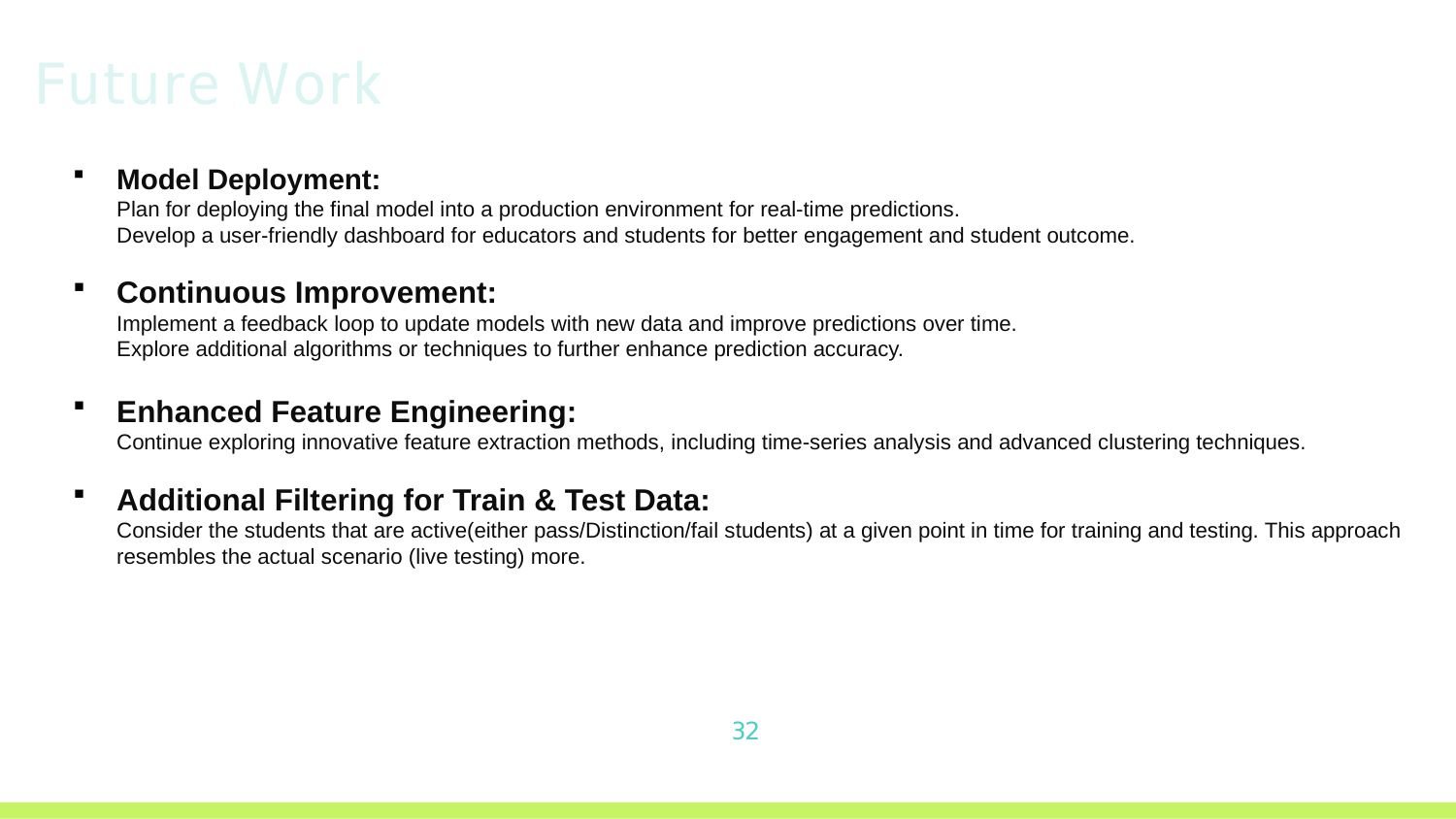

Future Work

Model Deployment:
Plan for deploying the final model into a production environment for real-time predictions.
Develop a user-friendly dashboard for educators and students for better engagement and student outcome.

Continuous Improvement:
Implement a feedback loop to update models with new data and improve predictions over time.
Explore additional algorithms or techniques to further enhance prediction accuracy.

Enhanced Feature Engineering:
Continue exploring innovative feature extraction methods, including time-series analysis and advanced clustering techniques.

Additional Filtering for Train & Test Data:
Consider the students that are active(either pass/Distinction/fail students) at a given point in time for training and testing. This approach resembles the actual scenario (live testing) more.
32